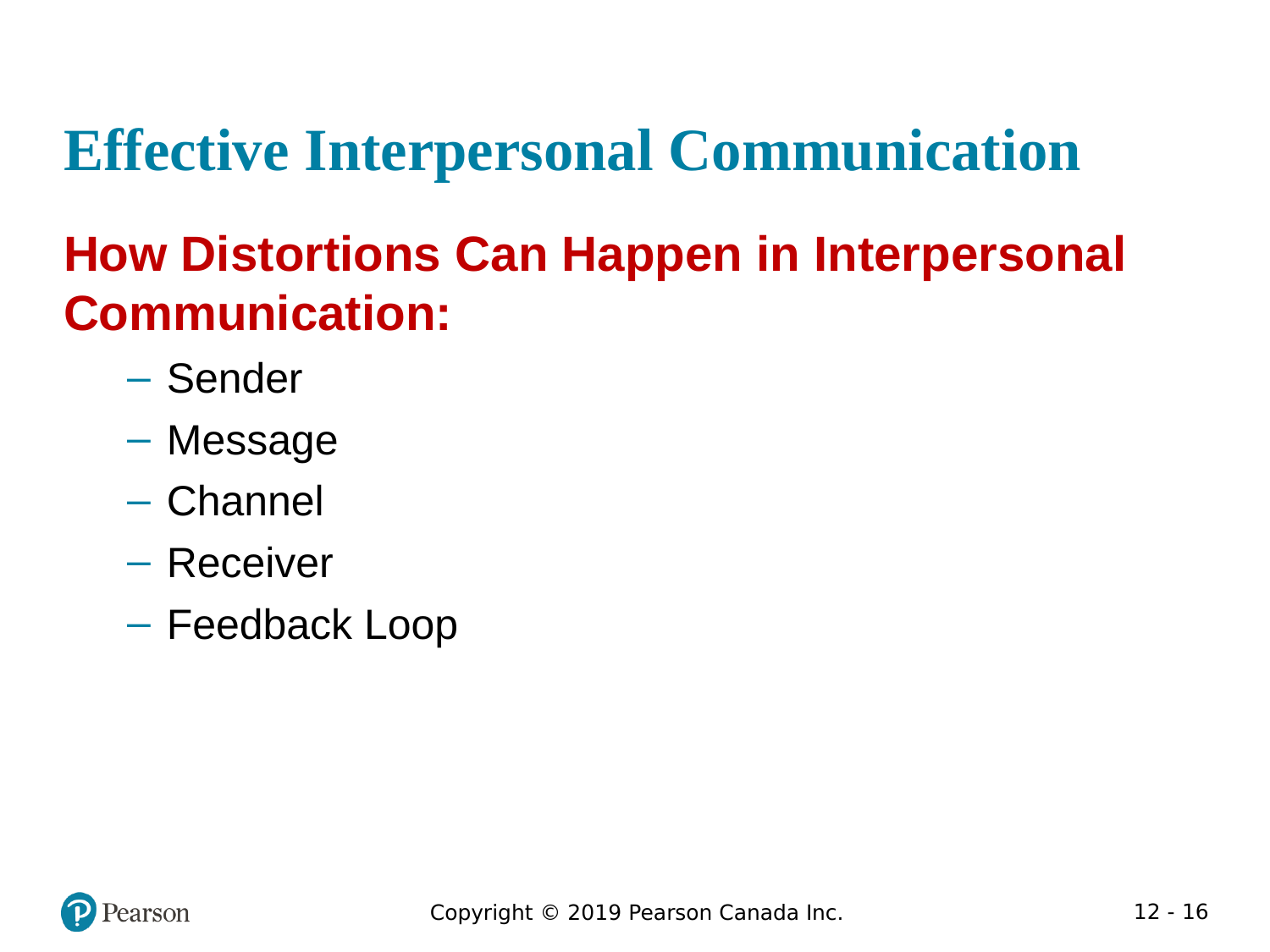

# Effective Interpersonal Communication
How Distortions Can Happen in Interpersonal Communication:
Sender
Message
Channel
Receiver
Feedback Loop